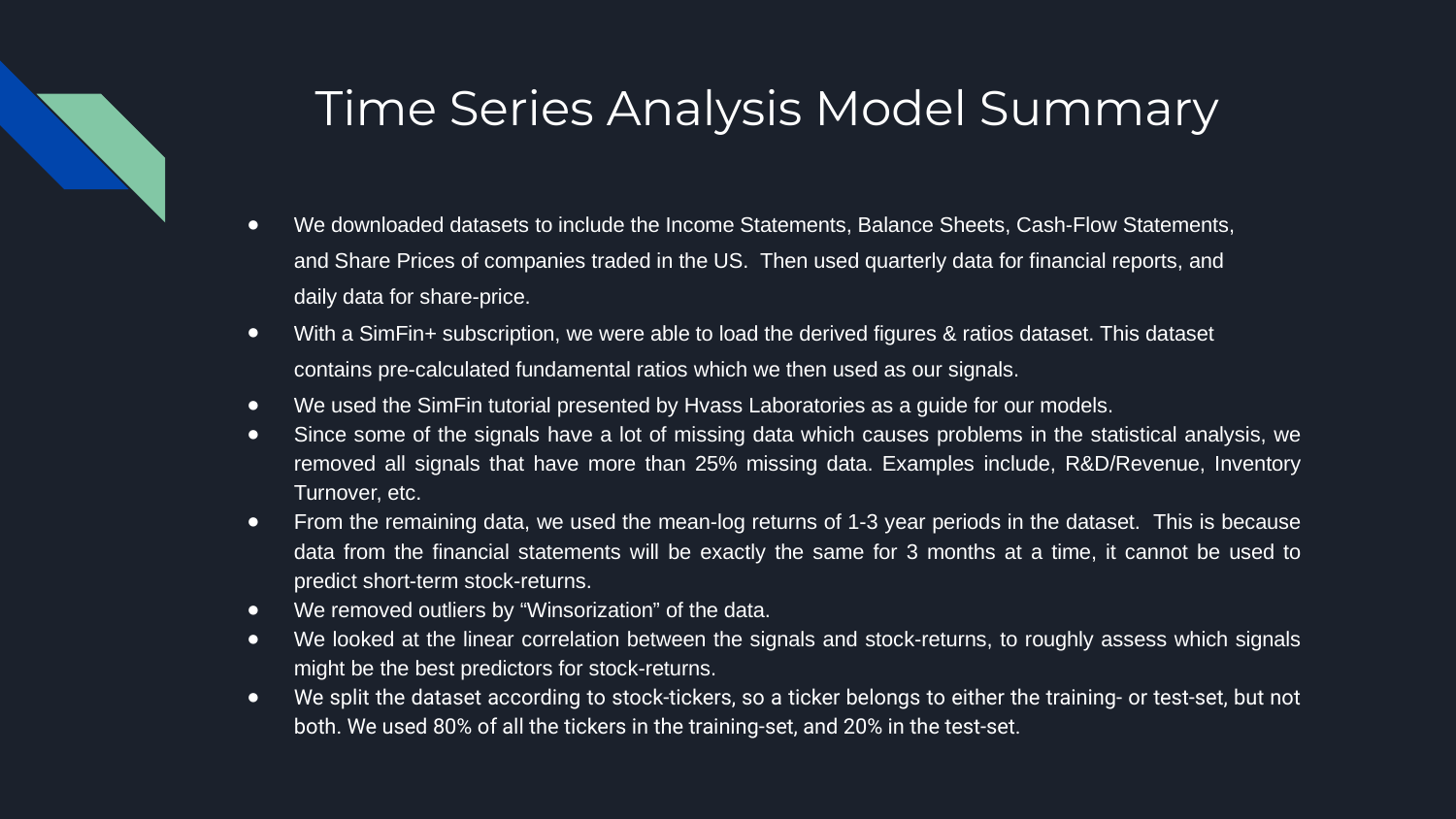

# Time Series Analysis Model Summary
We downloaded datasets to include the Income Statements, Balance Sheets, Cash-Flow Statements, and Share Prices of companies traded in the US.  Then used quarterly data for financial reports, and daily data for share-price.
With a SimFin+ subscription, we were able to load the derived figures & ratios dataset. This dataset contains pre-calculated fundamental ratios which we then used as our signals.
We used the SimFin tutorial presented by Hvass Laboratories as a guide for our models.
Since some of the signals have a lot of missing data which causes problems in the statistical analysis, we removed all signals that have more than 25% missing data. Examples include, R&D/Revenue, Inventory Turnover, etc.
From the remaining data, we used the mean-log returns of 1-3 year periods in the dataset.  This is because data from the financial statements will be exactly the same for 3 months at a time, it cannot be used to predict short-term stock-returns.
We removed outliers by “Winsorization” of the data.
We looked at the linear correlation between the signals and stock-returns, to roughly assess which signals might be the best predictors for stock-returns.
We split the dataset according to stock-tickers, so a ticker belongs to either the training- or test-set, but not both. We used 80% of all the tickers in the training-set, and 20% in the test-set.